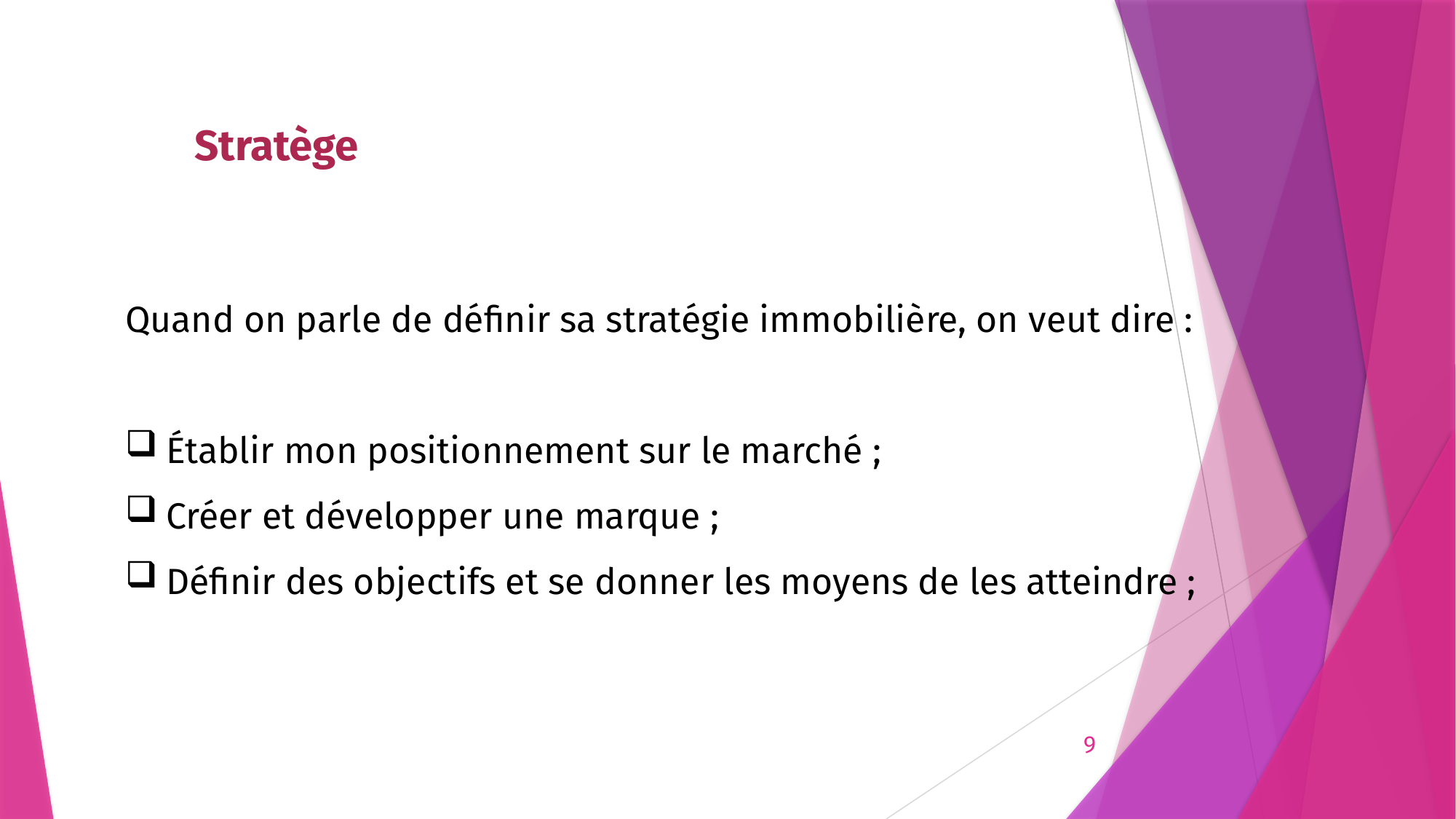

Stratège
Quand on parle de définir sa stratégie immobilière, on veut dire :

Établir mon positionnement sur le marché ;
Créer et développer une marque ;
Définir des objectifs et se donner les moyens de les atteindre ;

9